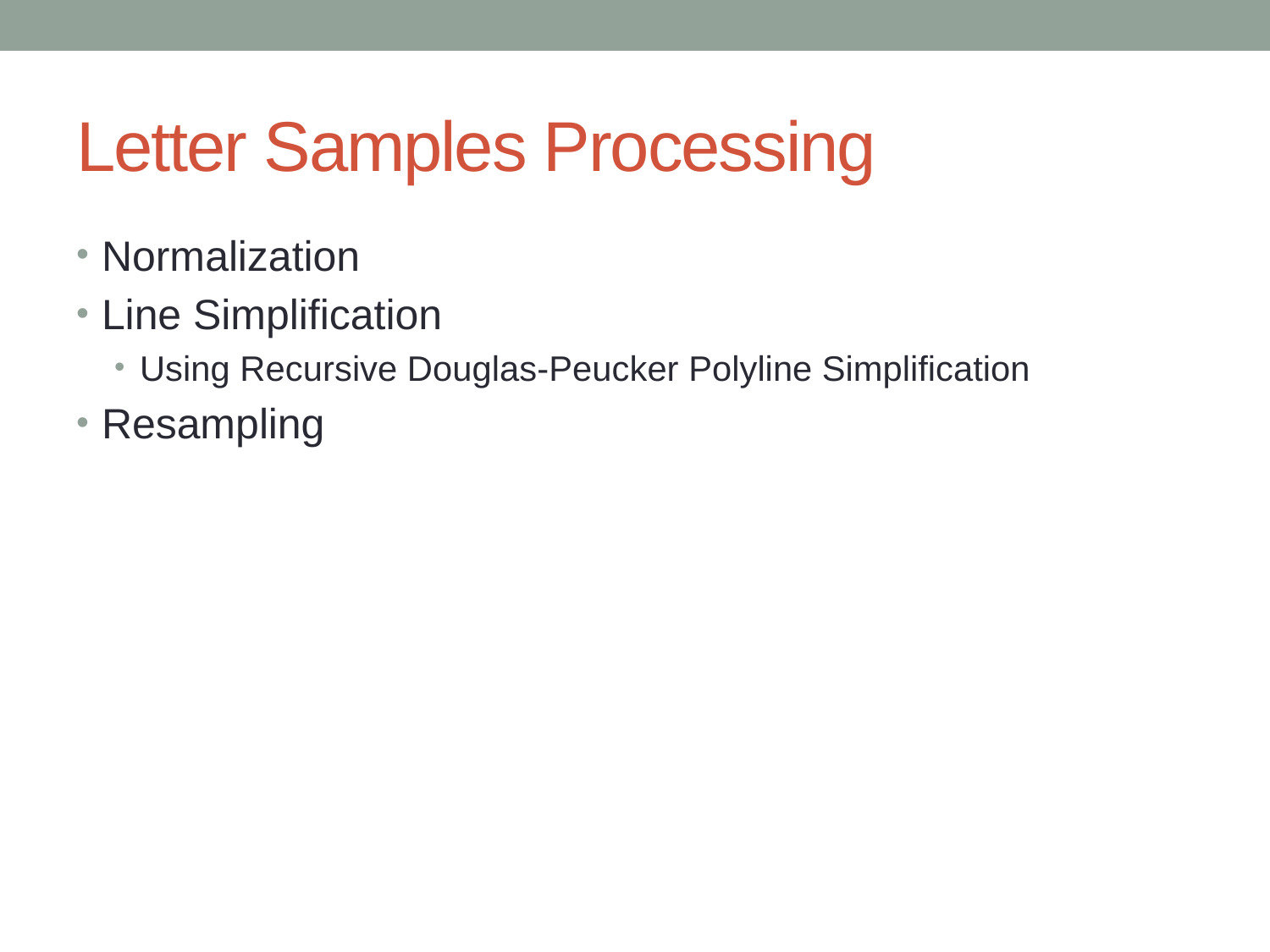

# Letter Samples Processing
Normalization
Line Simplification
Using Recursive Douglas-Peucker Polyline Simplification
Resampling